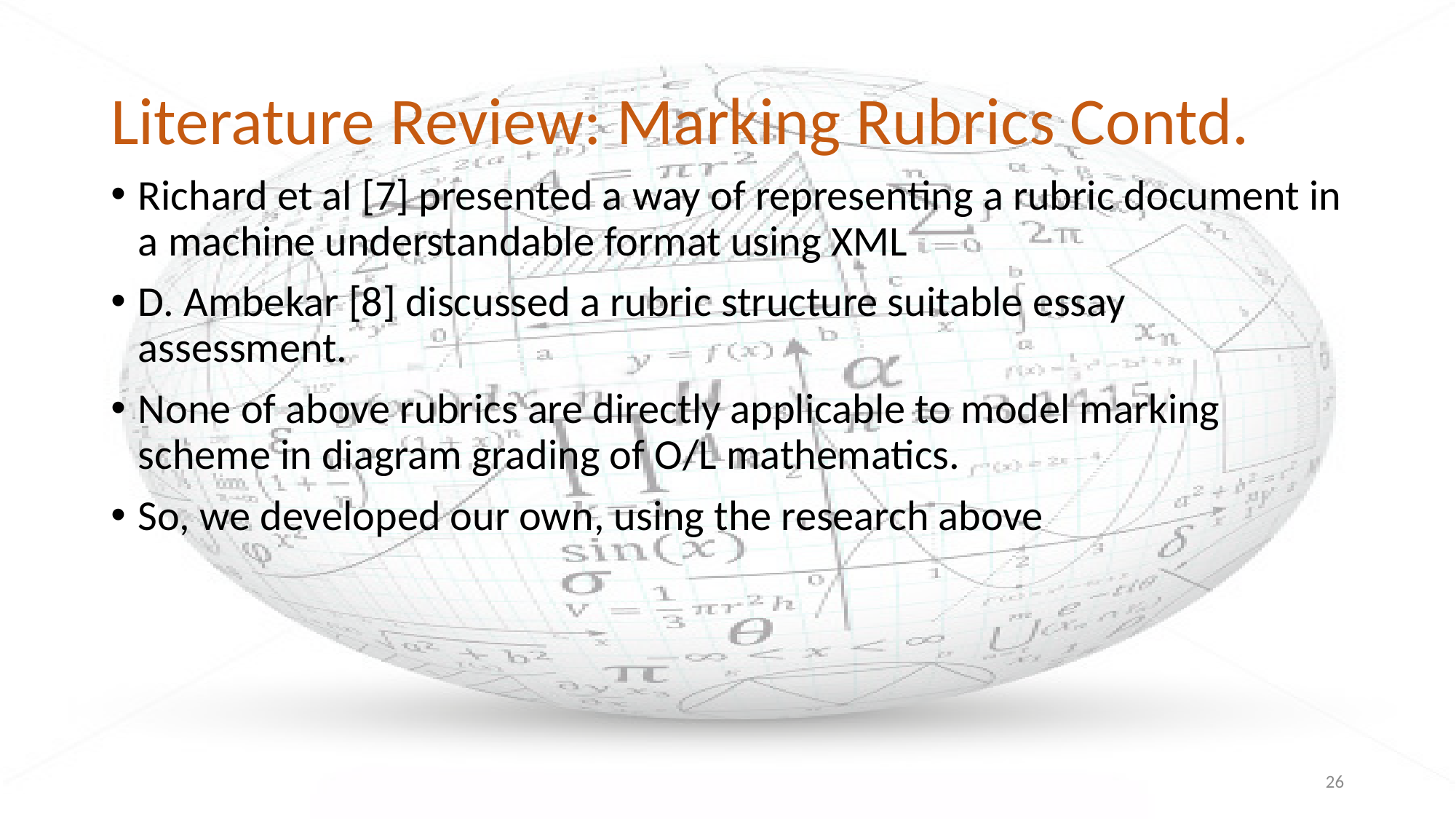

# Literature Review: Marking Rubrics Contd.
Richard et al [7] presented a way of representing a rubric document in a machine understandable format using XML
D. Ambekar [8] discussed a rubric structure suitable essay assessment.
None of above rubrics are directly applicable to model marking scheme in diagram grading of O/L mathematics.
So, we developed our own, using the research above
26